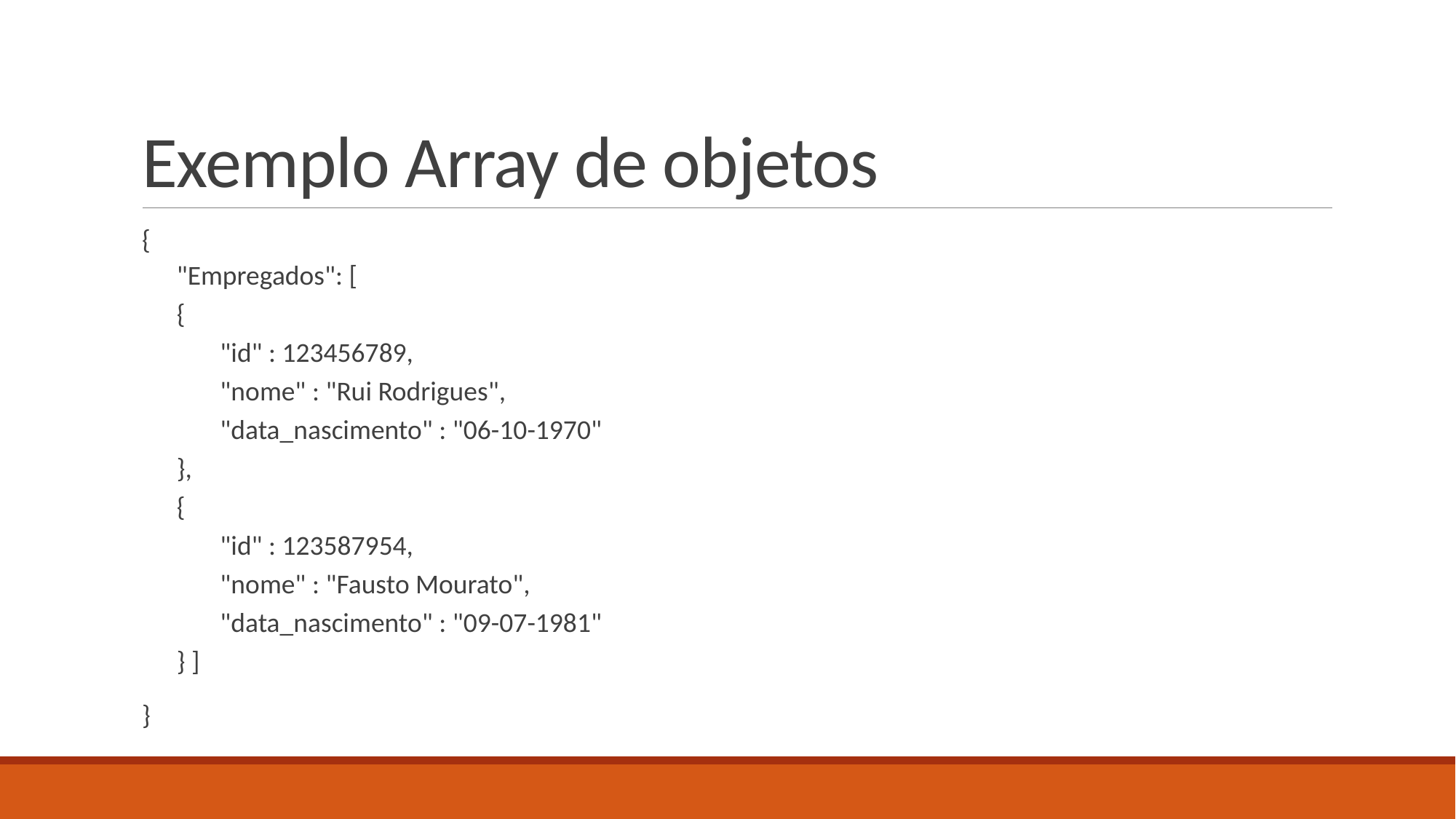

# Exemplo Array de objetos
{
"Empregados": [
{
       "id" : 123456789,
       "nome" : "Rui Rodrigues",
       "data_nascimento" : "06-10-1970"
},
{
       "id" : 123587954,
       "nome" : "Fausto Mourato",
       "data_nascimento" : "09-07-1981"
} ]
}